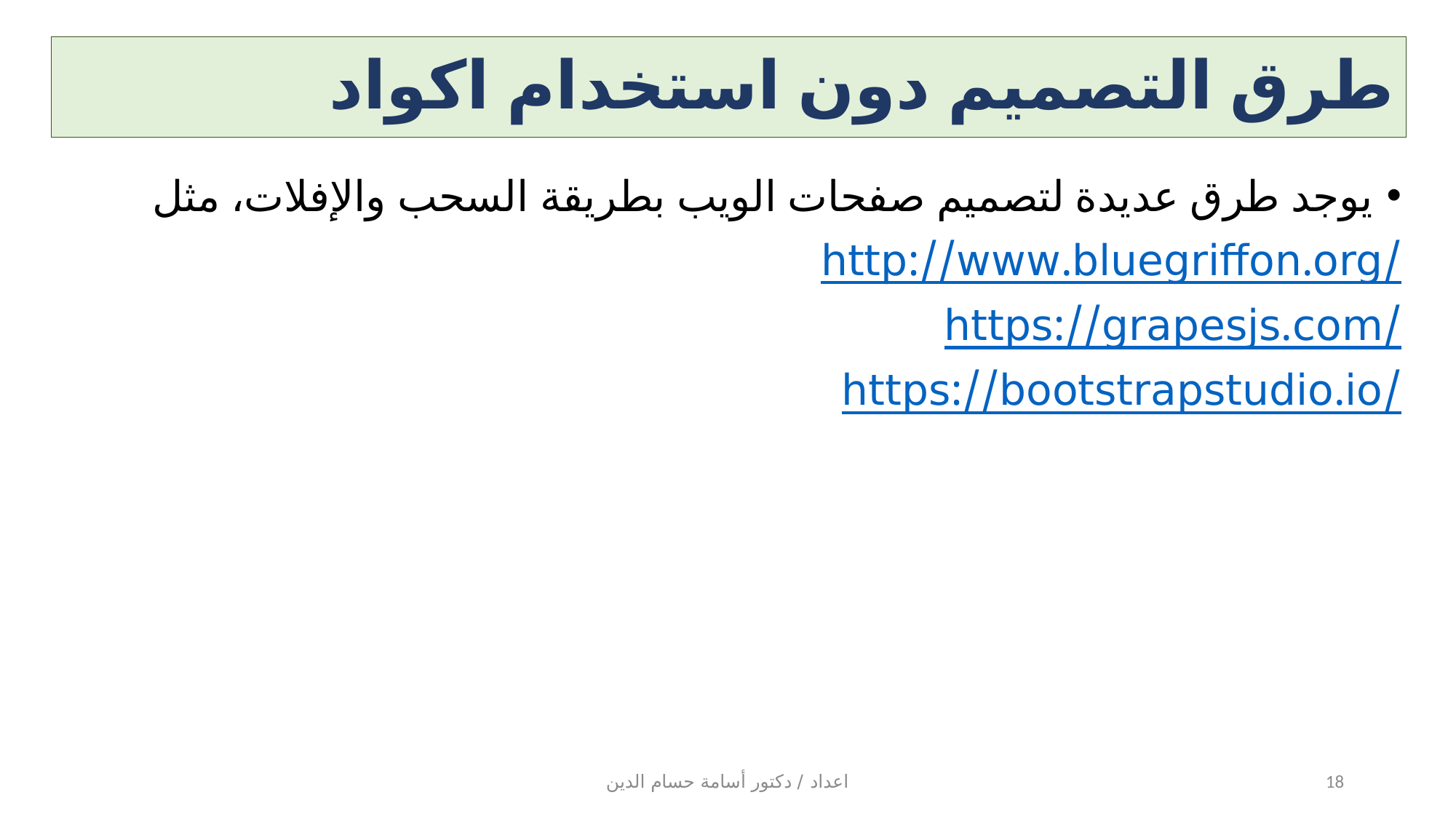

# طرق التصميم دون استخدام اكواد
يوجد طرق عديدة لتصميم صفحات الويب بطريقة السحب والإفلات، مثل
http://www.bluegriffon.org/
https://grapesjs.com/
https://bootstrapstudio.io/

اعداد / دكتور أسامة حسام الدين
18